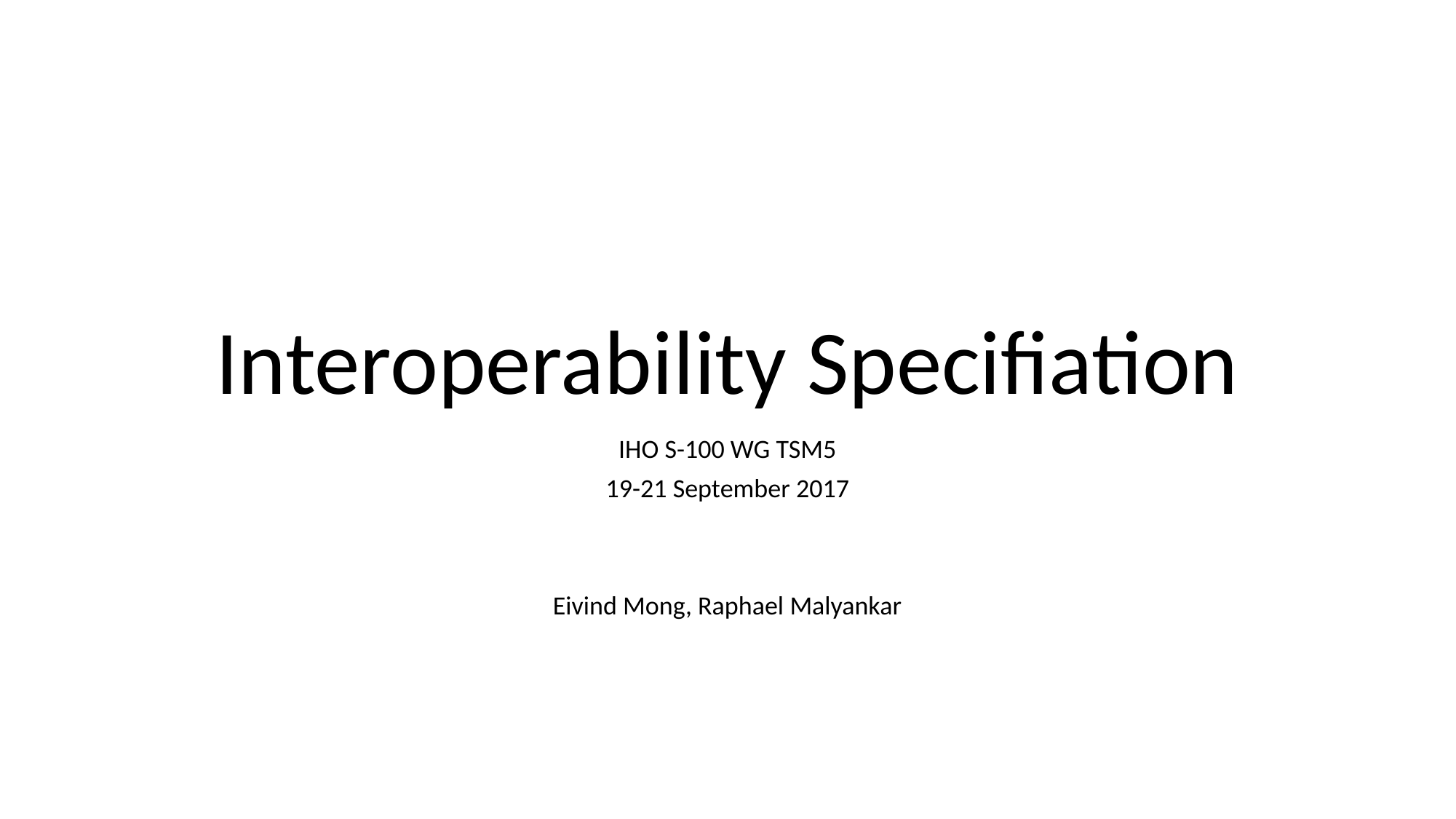

# Interoperability Specifiation
IHO S-100 WG TSM5
19-21 September 2017

Eivind Mong, Raphael Malyankar